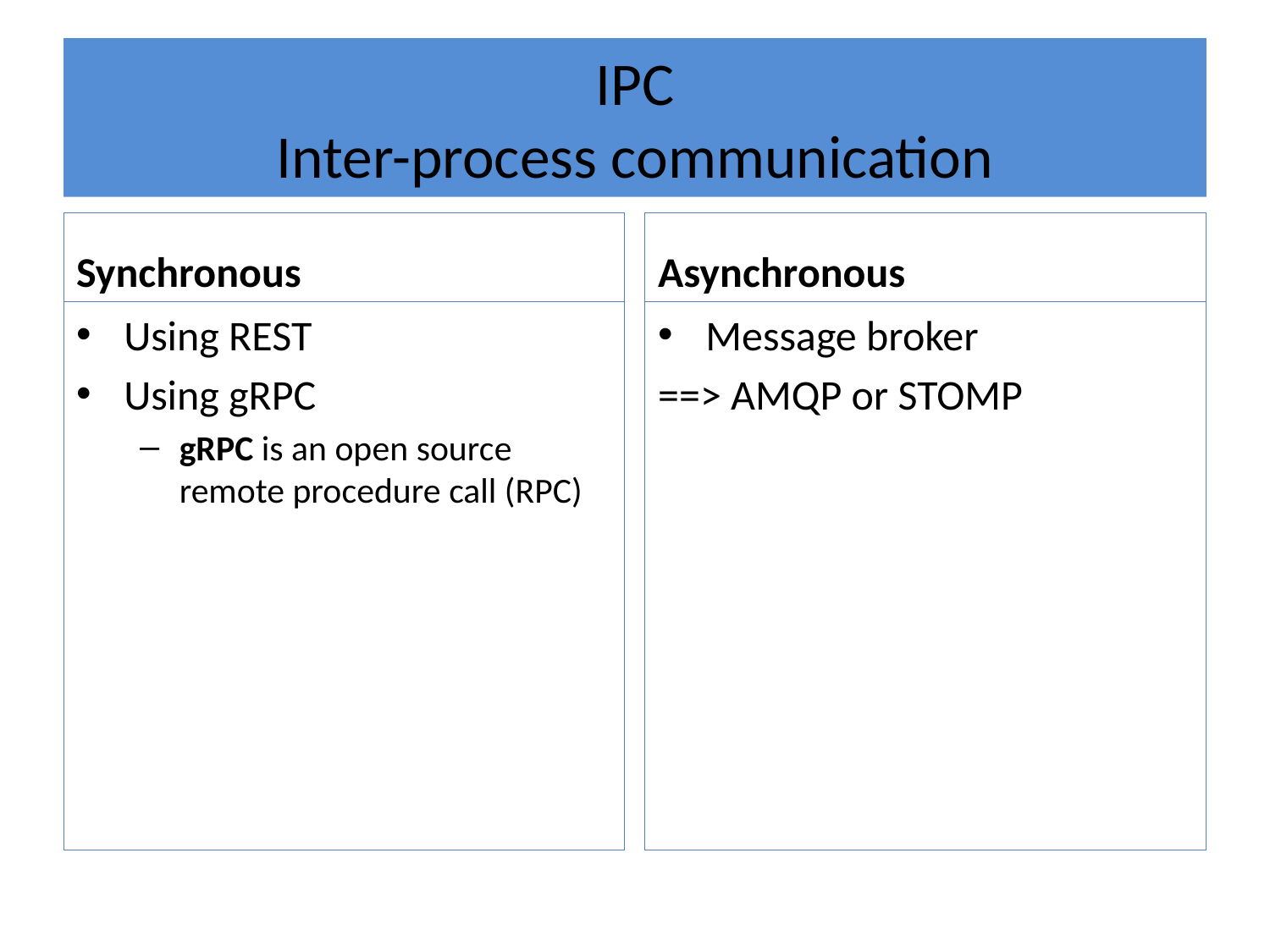

# IPC Inter-process communication
Synchronous
Asynchronous
Using REST
Using gRPC
gRPC is an open source remote procedure call (RPC)
Message broker
==> AMQP or STOMP